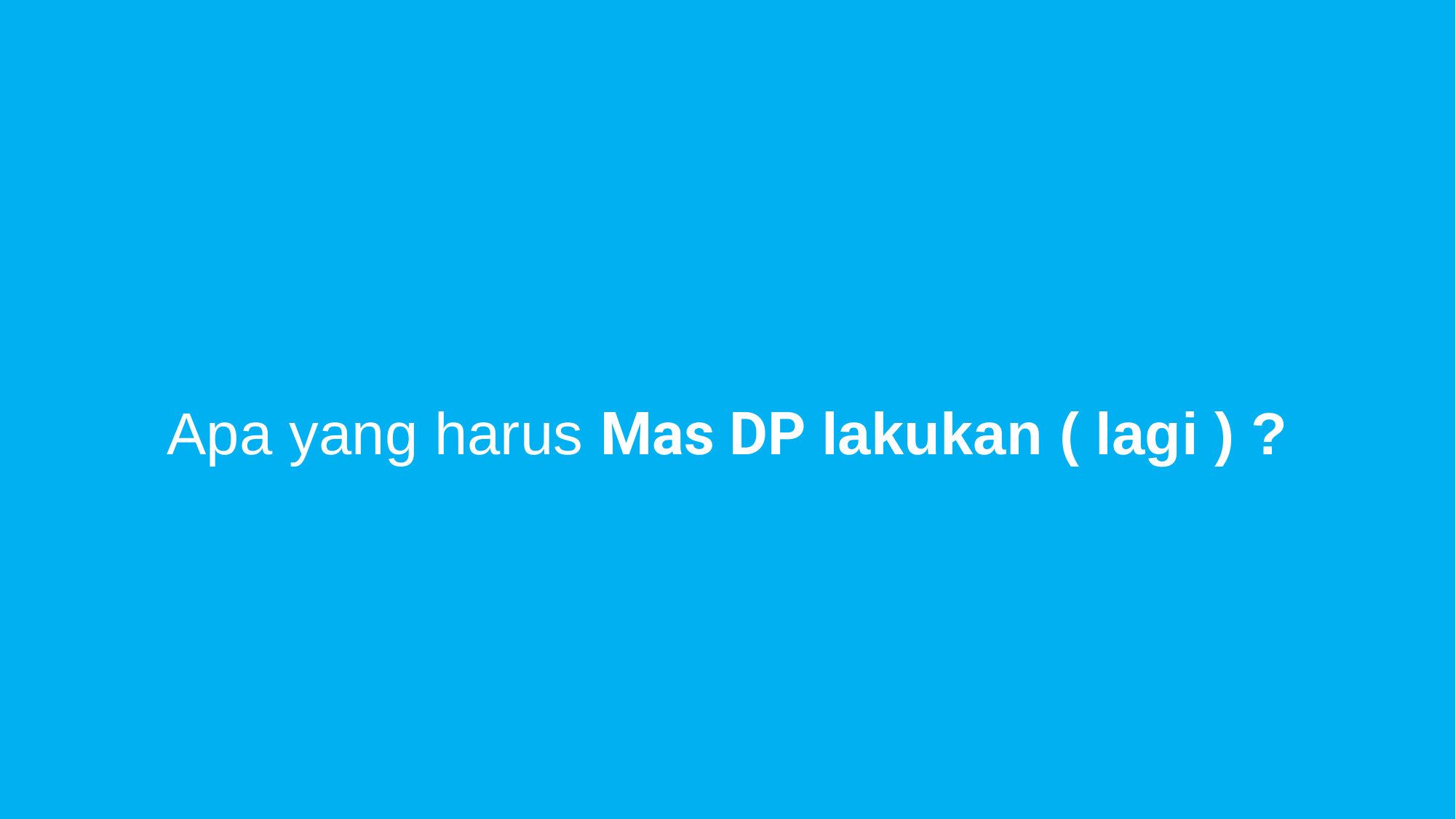

# Apa yang harus Mas DP lakukan ( lagi ) ?